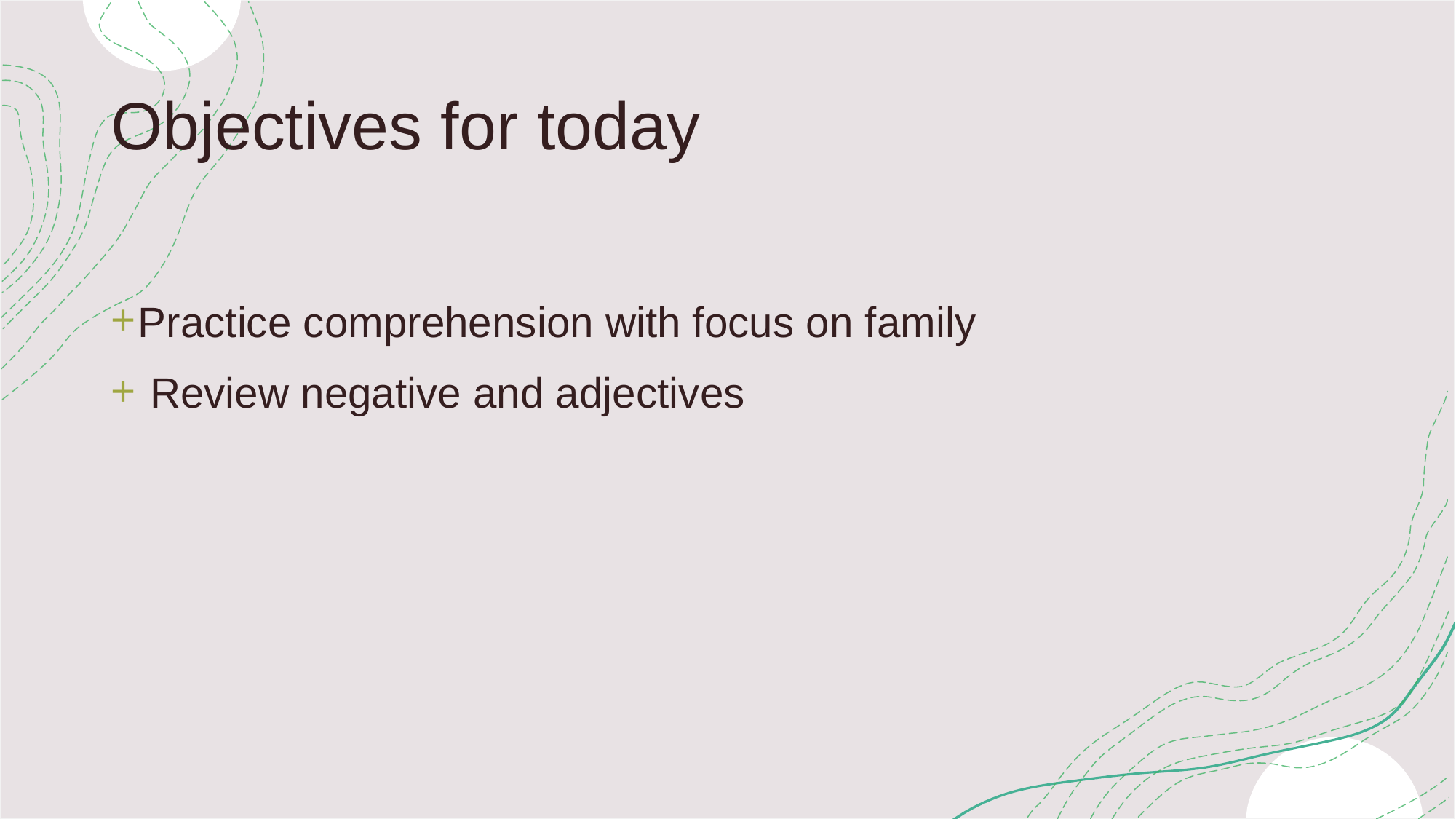

# Objectives for today

Practice comprehension with focus on family
 Review negative and adjectives